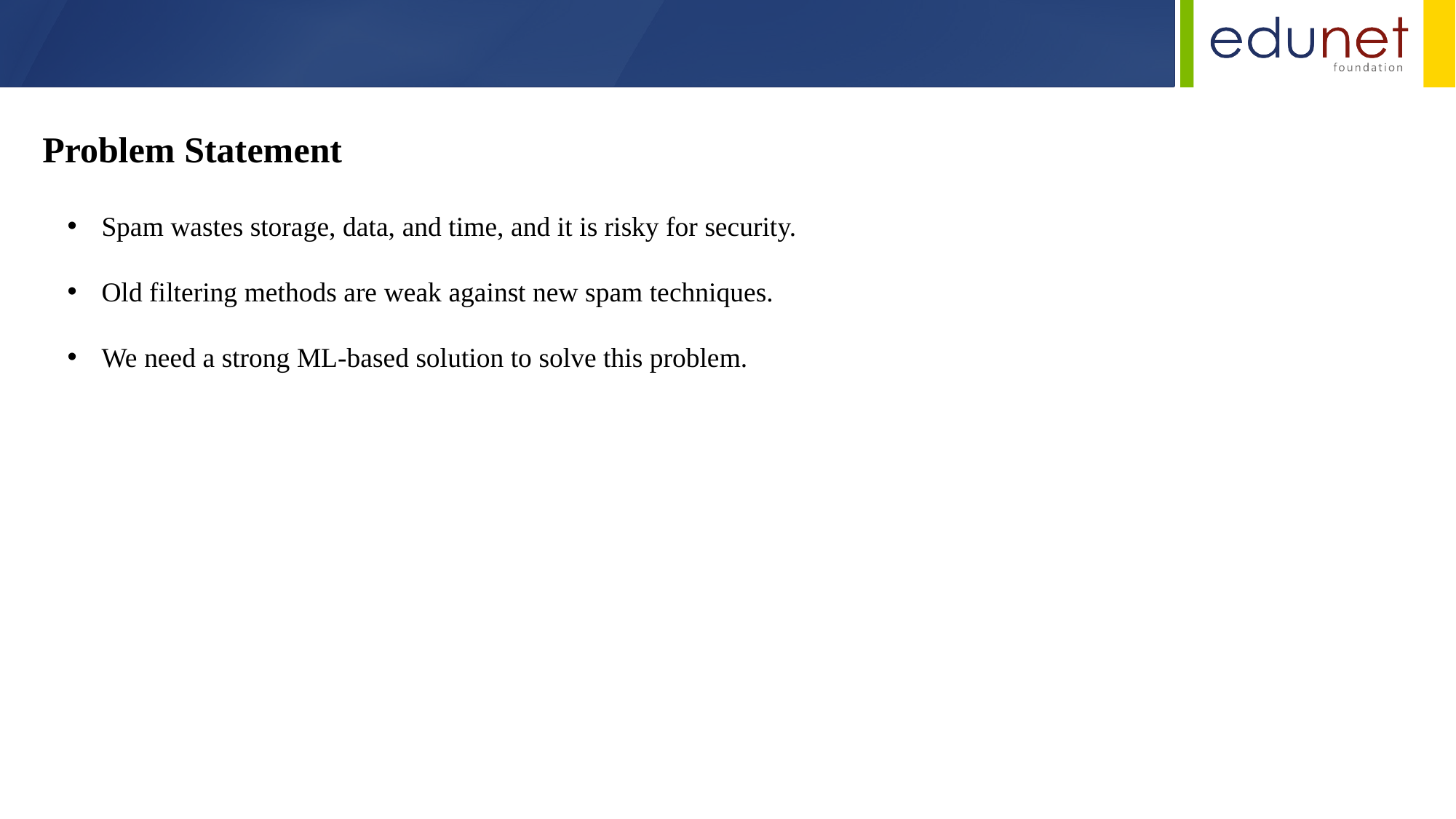

Problem Statement
Spam wastes storage, data, and time, and it is risky for security.

Old filtering methods are weak against new spam techniques.

We need a strong ML-based solution to solve this problem.